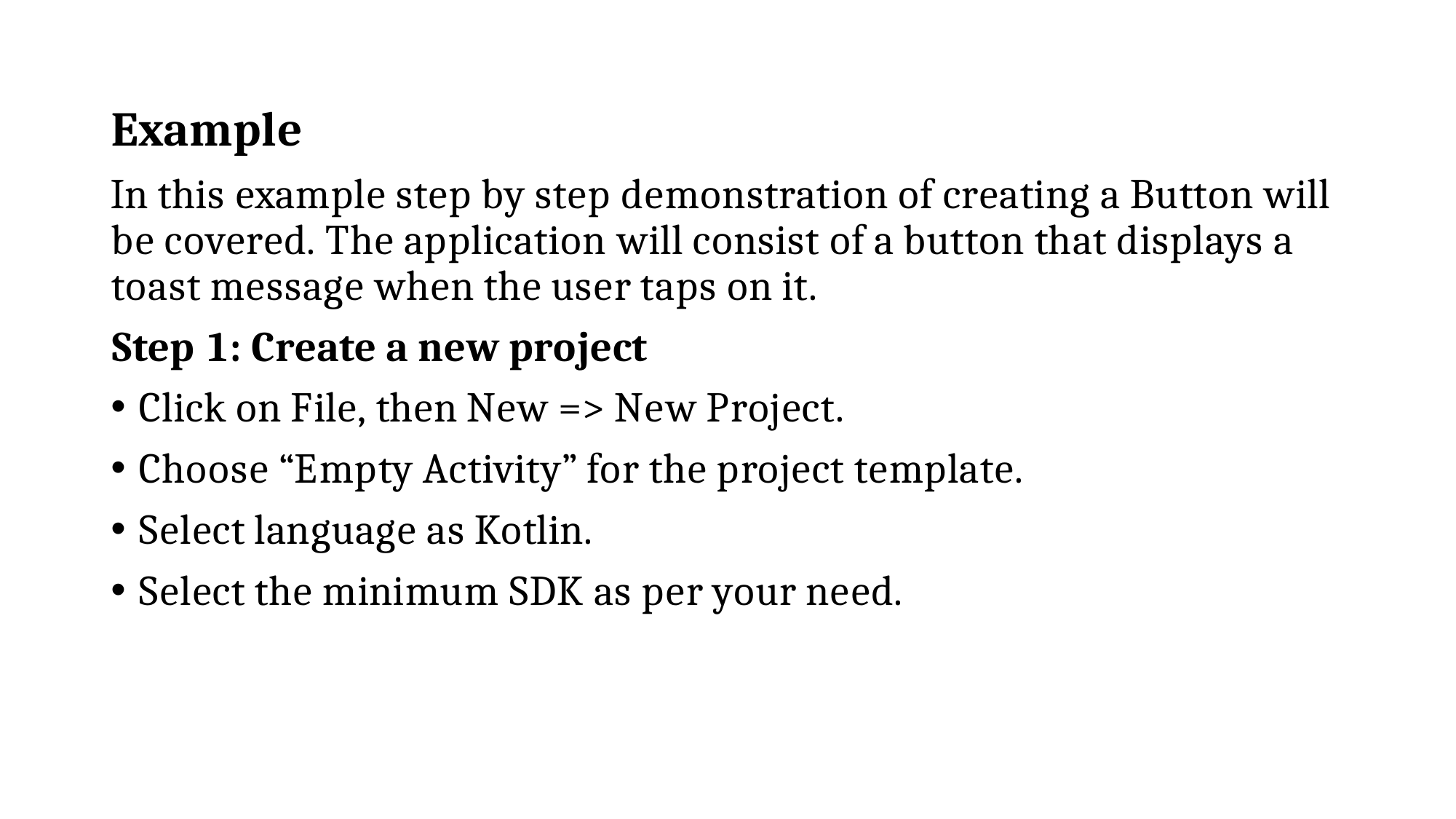

Example
In this example step by step demonstration of creating a Button will be covered. The application will consist of a button that displays a toast message when the user taps on it.
Step 1: Create a new project
Click on File, then New => New Project.
Choose “Empty Activity” for the project template.
Select language as Kotlin.
Select the minimum SDK as per your need.